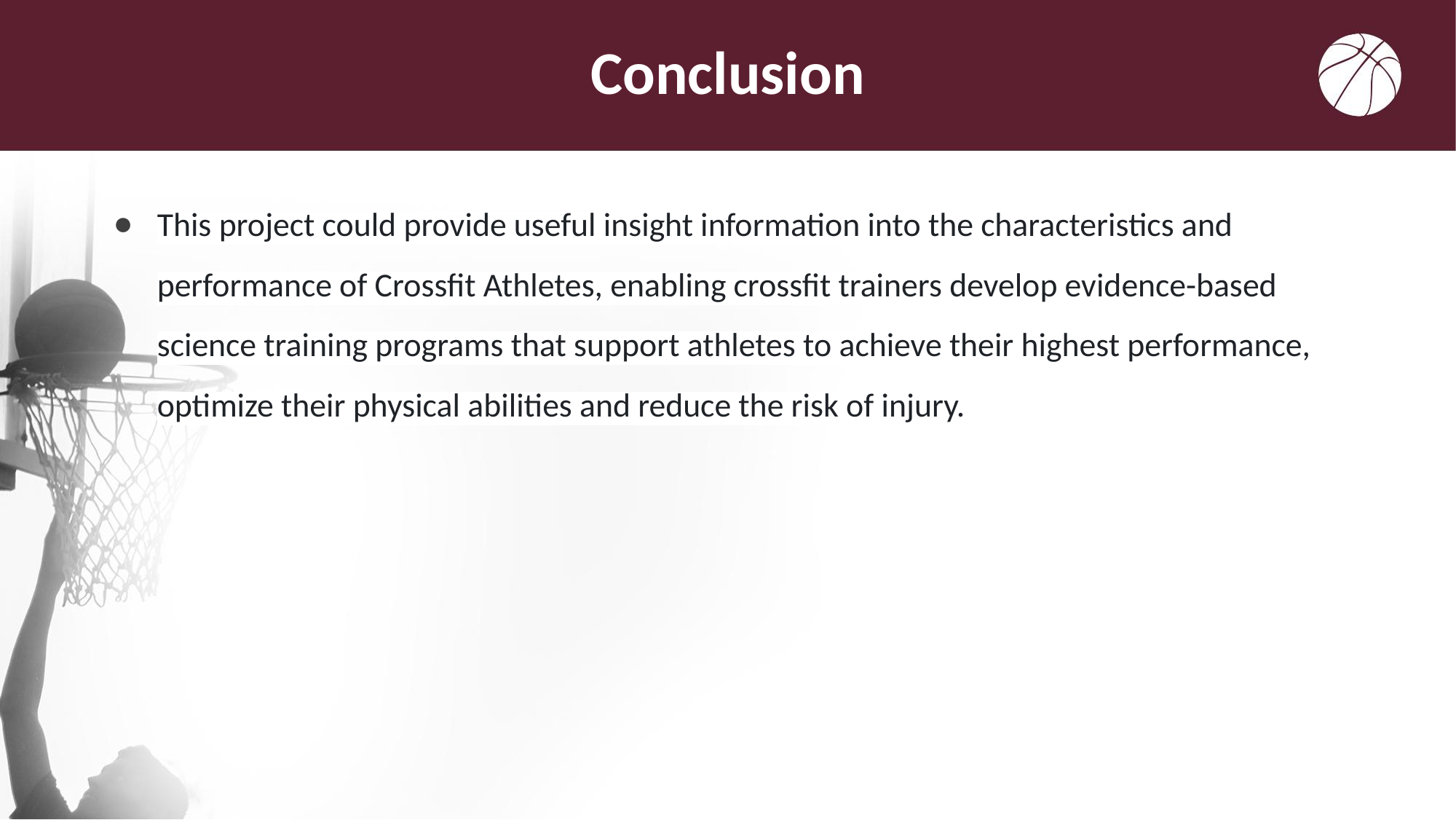

# Conclusion
This project could provide useful insight information into the characteristics and performance of Crossfit Athletes, enabling crossfit trainers develop evidence-based science training programs that support athletes to achieve their highest performance, optimize their physical abilities and reduce the risk of injury.